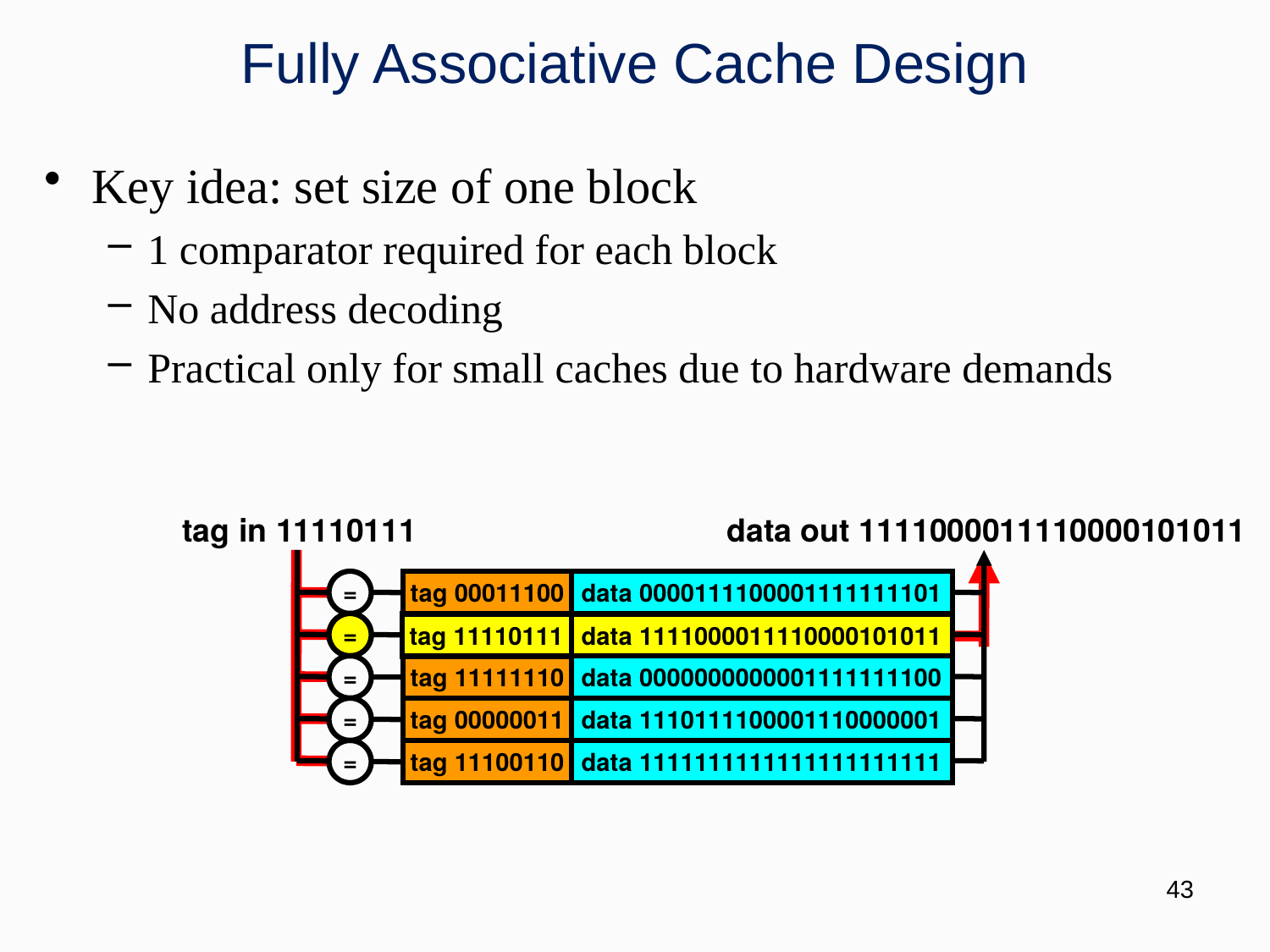

Fully Associative Cache Design
Key idea: set size of one block
1 comparator required for each block
No address decoding
Practical only for small caches due to hardware demands
tag in 11110111
data out 1111000011110000101011

=
tag 00011100
data 0000111100001111111101

=
=
tag 11110111
data 1111000011110000101011
tag 11110111
data 1111000011110000101011

=
tag 11111110
data 0000000000001111111100

=
tag 00000011
data 1110111100001110000001

=
tag 11100110
data 1111111111111111111111

43